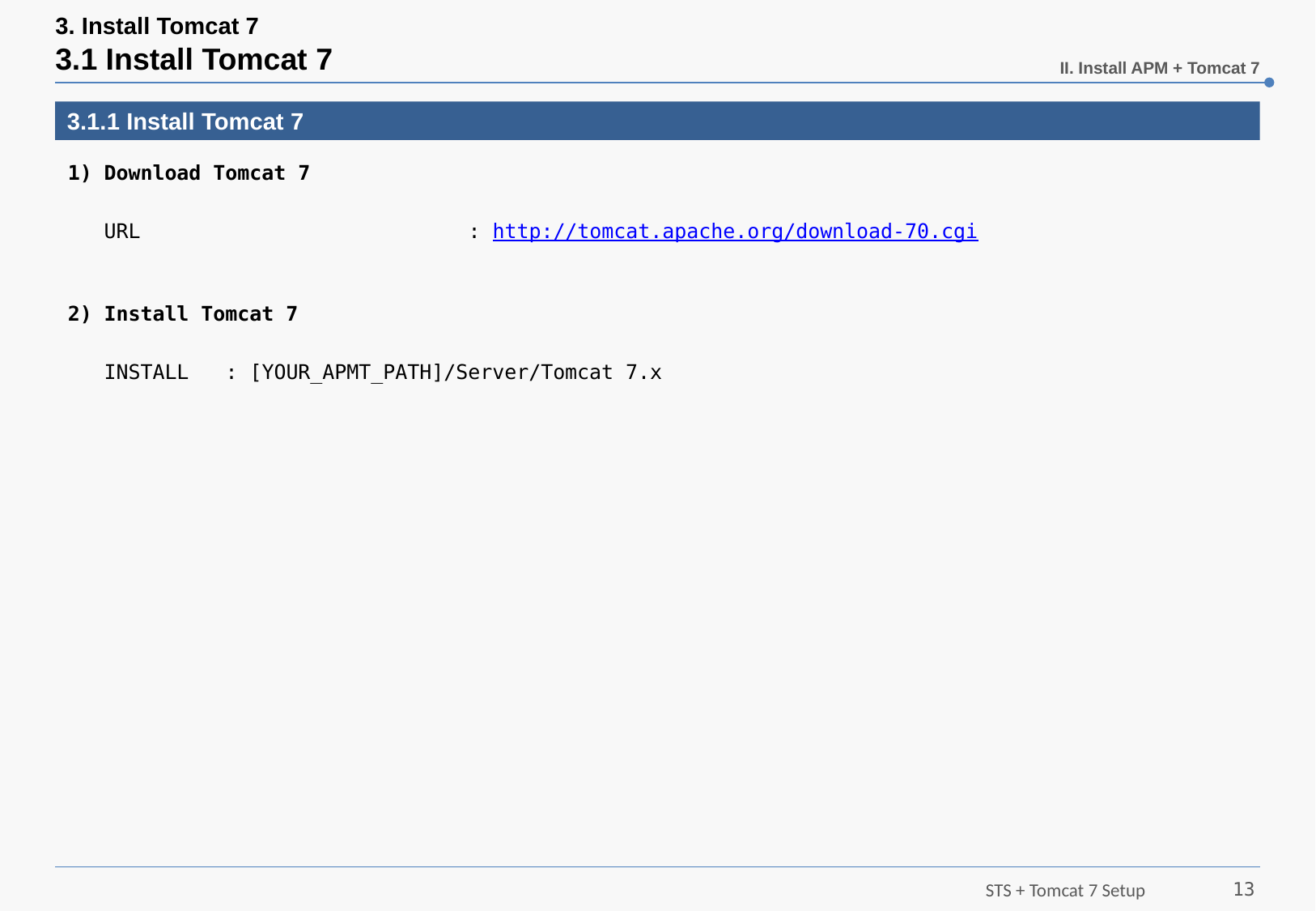

# 3. Install Tomcat 7 3.1 Install Tomcat 7
II. Install APM + Tomcat 7
3.1.1 Install Tomcat 7
Download Tomcat 7
URL			: http://tomcat.apache.org/download-70.cgi
Install Tomcat 7
INSTALL	: [YOUR_APMT_PATH]/Server/Tomcat 7.x
13